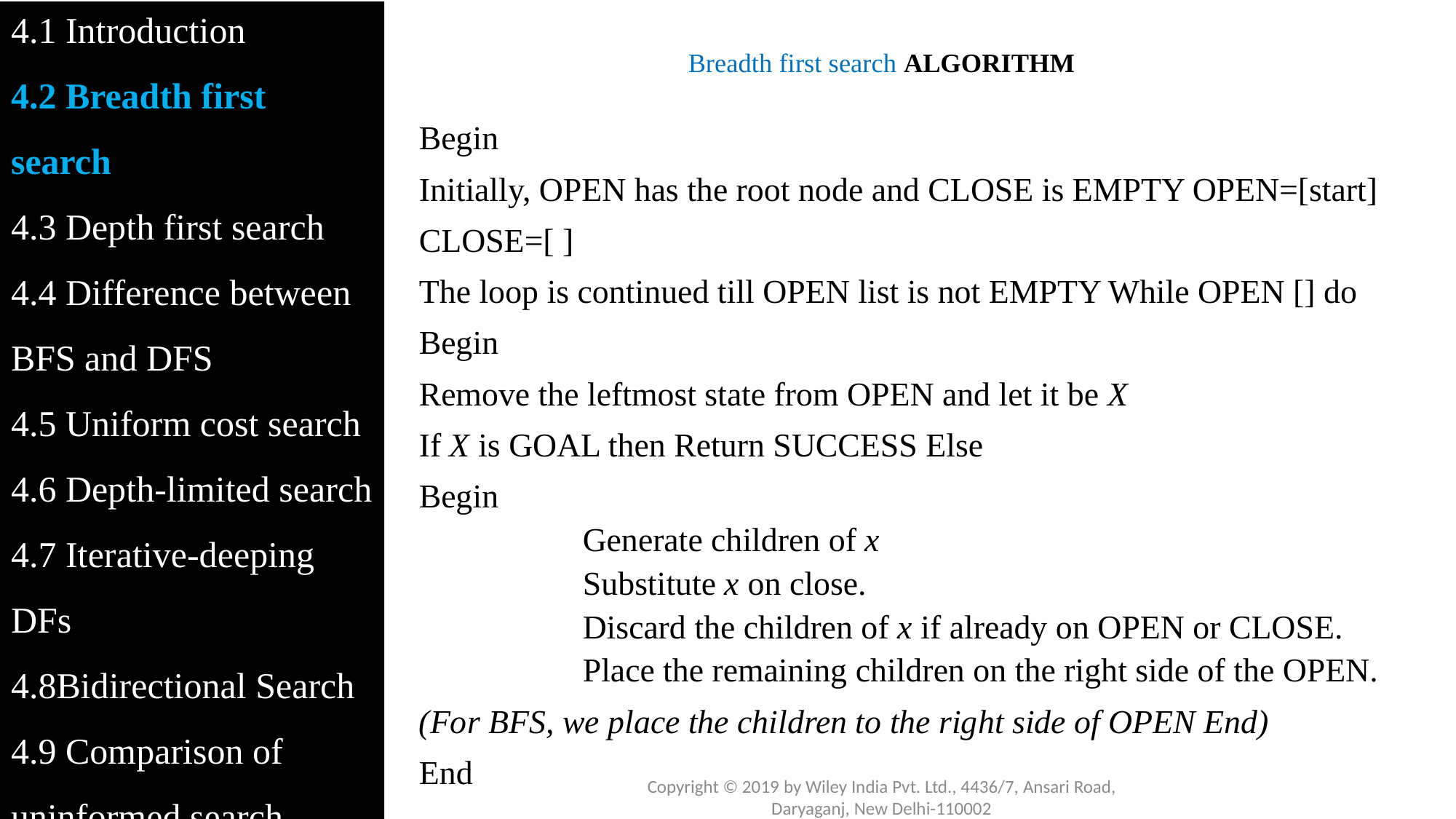

4.1 Introduction
4.2 Breadth first search
4.3 Depth first search
4.4 Difference between BFS and DFS
4.5 Uniform cost search
4.6 Depth-limited search
4.7 Iterative-deeping DFs
4.8Bidirectional Search 4.9 Comparison of uninformed search
# Breadth first search ALGORITHM
Begin
Initially, OPEN has the root node and CLOSE is EMPTY OPEN=[start]
CLOSE=[ ]
The loop is continued till OPEN list is not EMPTY While OPEN [] do
Begin
Remove the leftmost state from OPEN and let it be X
If X is GOAL then Return SUCCESS Else
Begin
Generate children of x
Substitute x on close.
Discard the children of x if already on OPEN or CLOSE.
Place the remaining children on the right side of the OPEN.
(For BFS, we place the children to the right side of OPEN End)
End

Copyright © 2019 by Wiley India Pvt. Ltd., 4436/7, Ansari Road, Daryaganj, New Delhi-110002